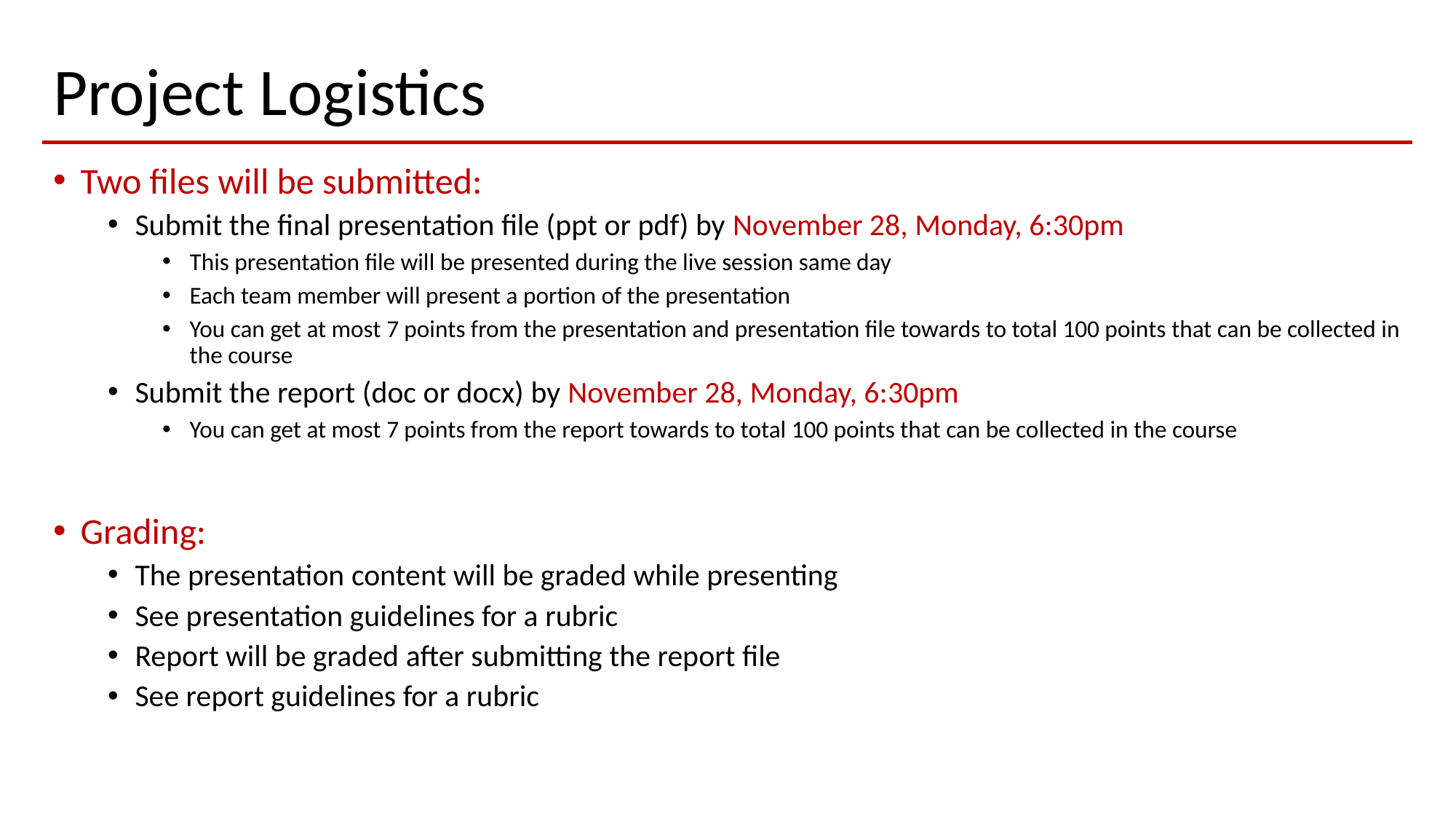

# Project Logistics
Two files will be submitted:
Submit the final presentation file (ppt or pdf) by November 28, Monday, 6:30pm
This presentation file will be presented during the live session same day
Each team member will present a portion of the presentation
You can get at most 7 points from the presentation and presentation file towards to total 100 points that can be collected in the course
Submit the report (doc or docx) by November 28, Monday, 6:30pm
You can get at most 7 points from the report towards to total 100 points that can be collected in the course

Grading:
The presentation content will be graded while presenting
See presentation guidelines for a rubric
Report will be graded after submitting the report file
See report guidelines for a rubric